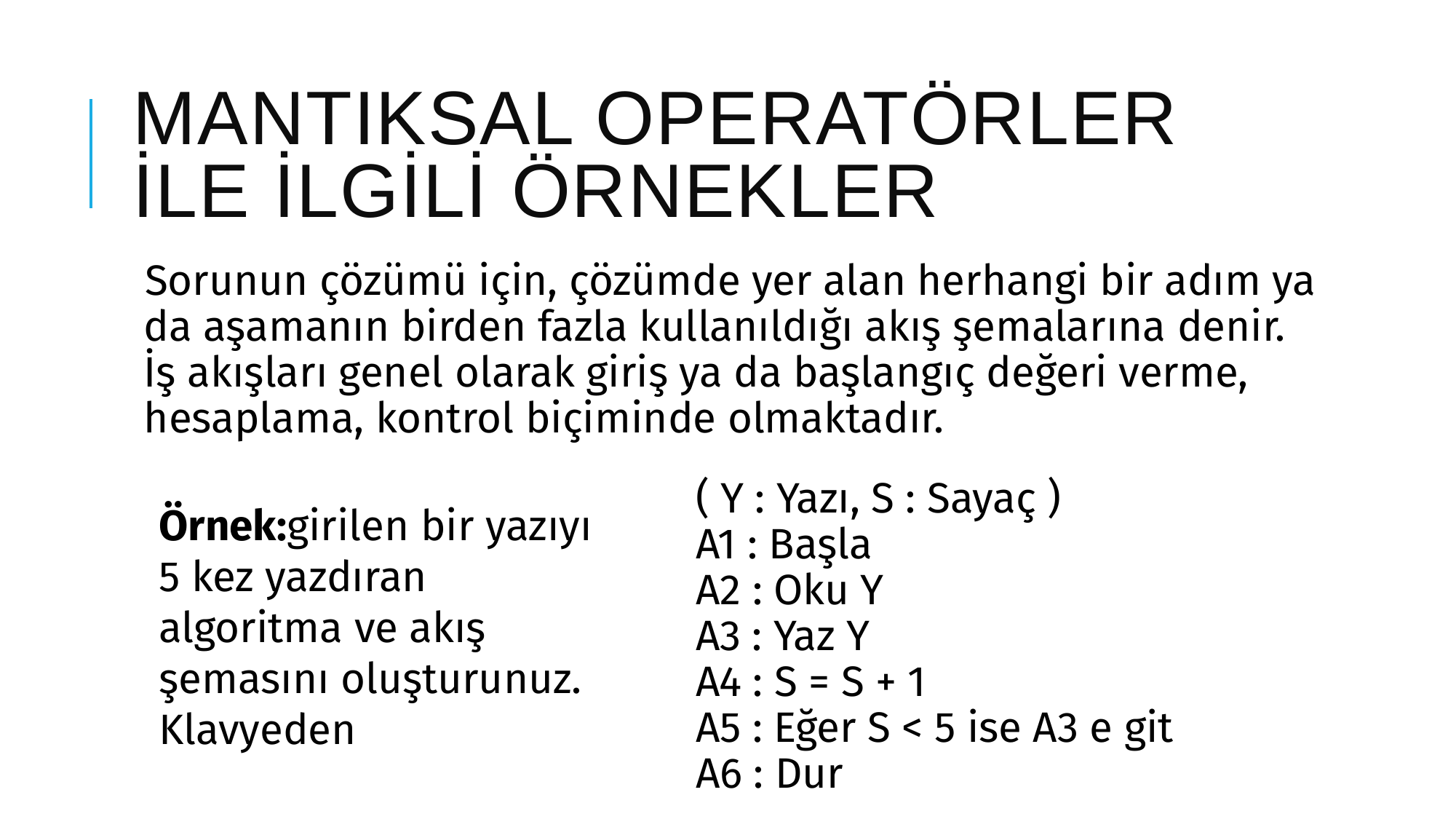

# Mantıksal operatörler ile ilgili örnekler
Sorunun çözümü için, çözümde yer alan herhangi bir adım ya da aşamanın birden fazla kullanıldığı akış şemalarına denir. İş akışları genel olarak giriş ya da başlangıç değeri verme, hesaplama, kontrol biçiminde olmaktadır.

( Y : Yazı, S : Sayaç )
A1 : Başla
A2 : Oku Y
A3 : Yaz Y
A4 : S = S + 1
A5 : Eğer S < 5 ise A3 e git
A6 : Dur
Örnek:girilen bir yazıyı 5 kez yazdıran algoritma ve akış şemasını oluşturunuz. Klavyeden